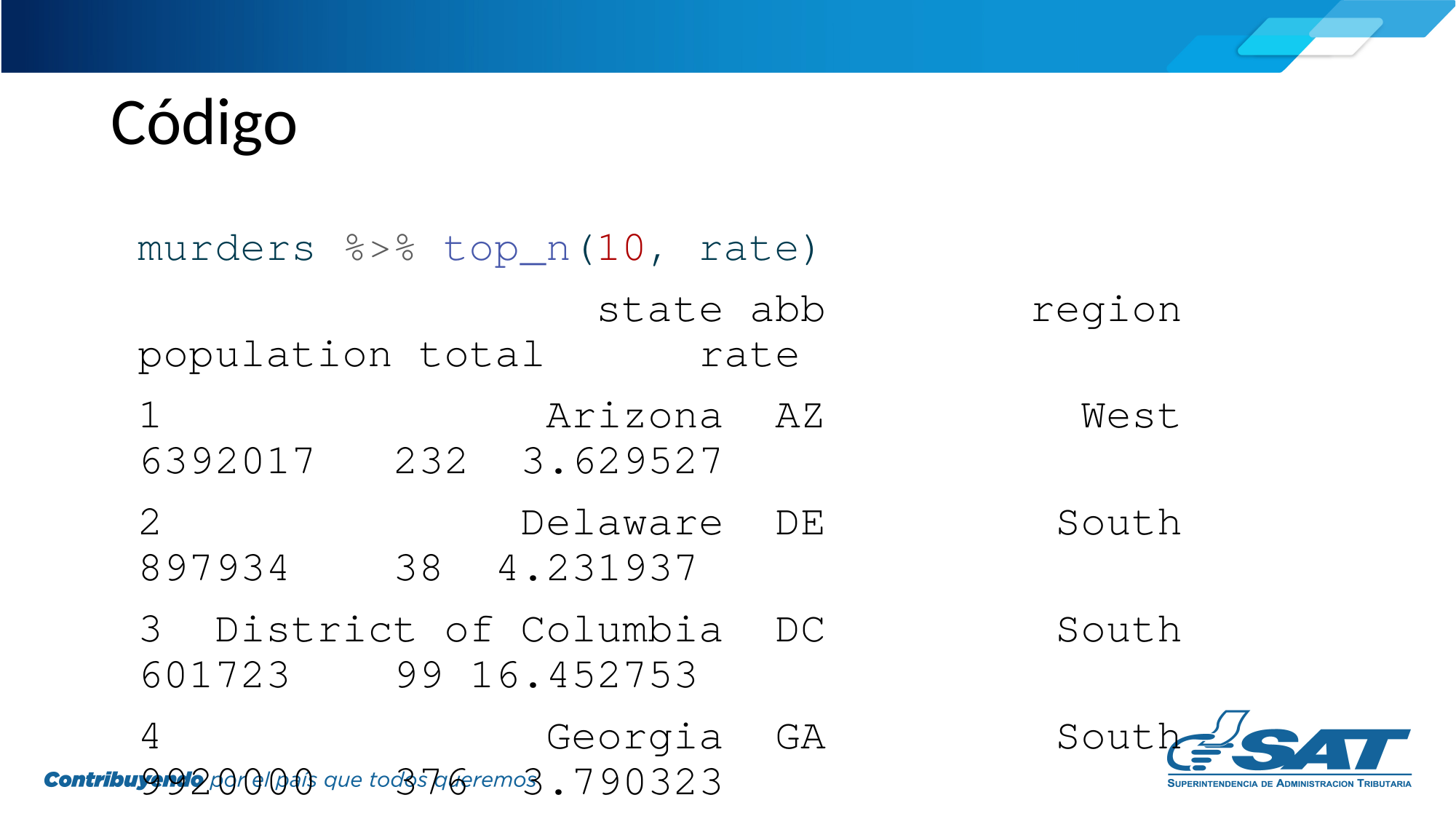

# Código
murders %>% top_n(10, rate)
                  state abb        region population total      rate
1               Arizona  AZ          West    6392017   232  3.629527
2              Delaware  DE         South     897934    38  4.231937
3  District of Columbia  DC         South     601723    99 16.452753
4               Georgia  GA         South    9920000   376  3.790323
5             Louisiana  LA         South    4533372   351  7.742581
6              Maryland  MD         South    5773552   293  5.074866
7              Michigan  MI North Central    9883640   413  4.178622
8           Mississippi  MS         South    2967297   120  4.044085
9              Missouri  MO North Central    5988927   321  5.359892
10       South Carolina  SC         South    4625364   207  4.475323